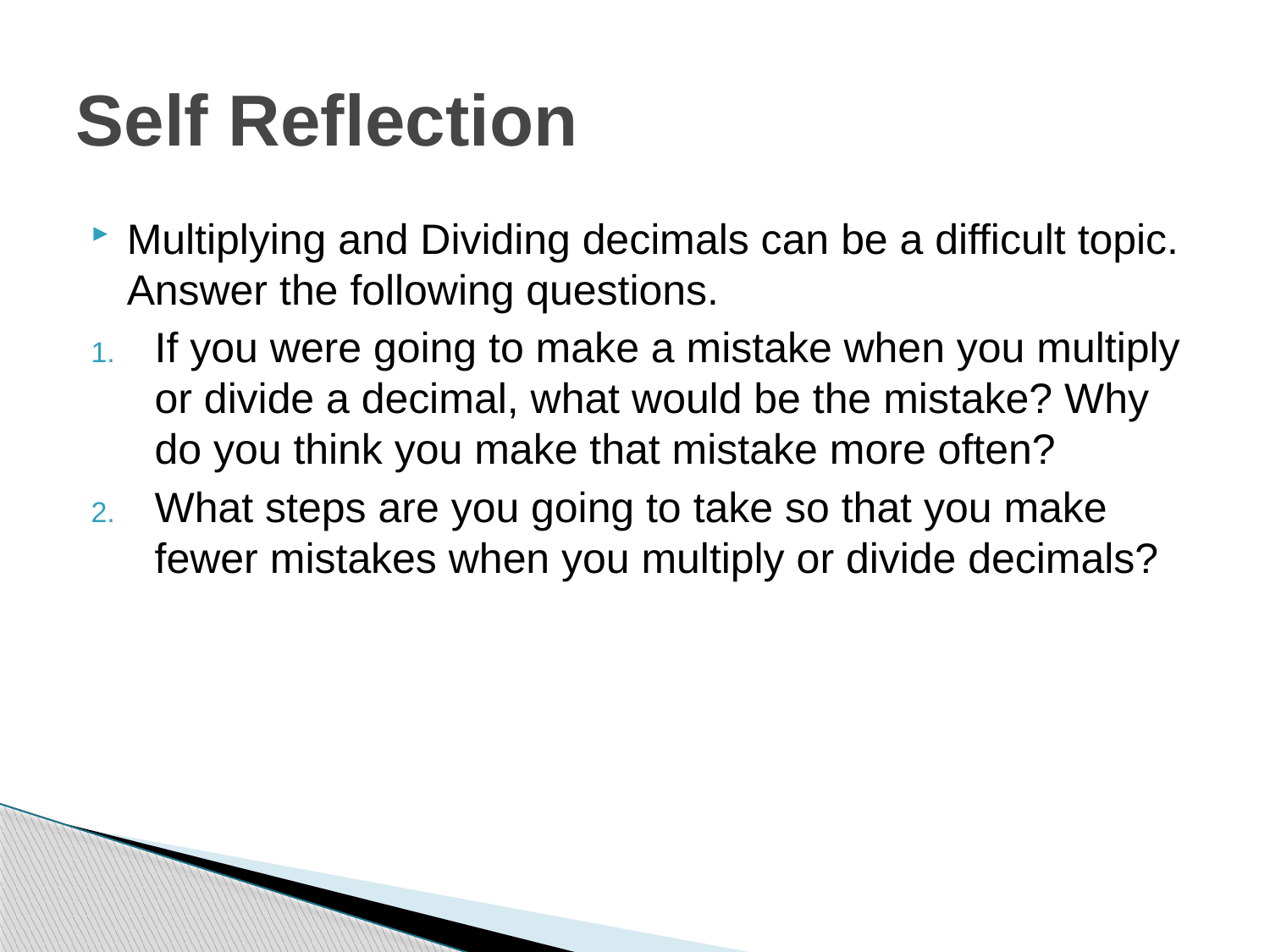

# Self Reflection
Multiplying and Dividing decimals can be a difficult topic.  Answer the following questions.
If you were going to make a mistake when you multiply or divide a decimal, what would be the mistake? Why do you think you make that mistake more often?
What steps are you going to take so that you make fewer mistakes when you multiply or divide decimals?